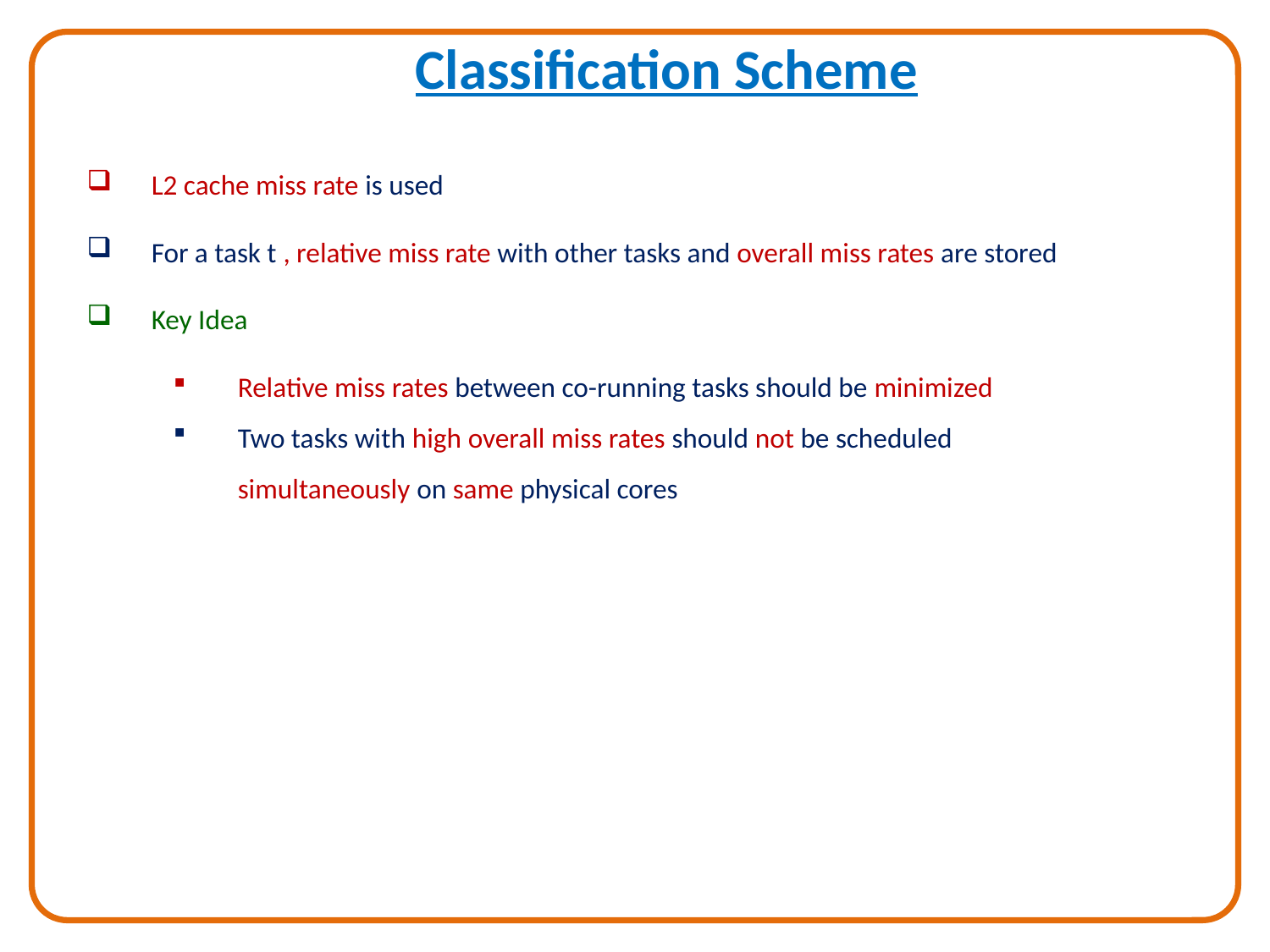

# Classification Scheme

L2 cache miss rate is used
For a task t , relative miss rate with other tasks and overall miss rates are stored
Key Idea
Relative miss rates between co-running tasks should be minimized
Two tasks with high overall miss rates should not be scheduled simultaneously on same physical cores